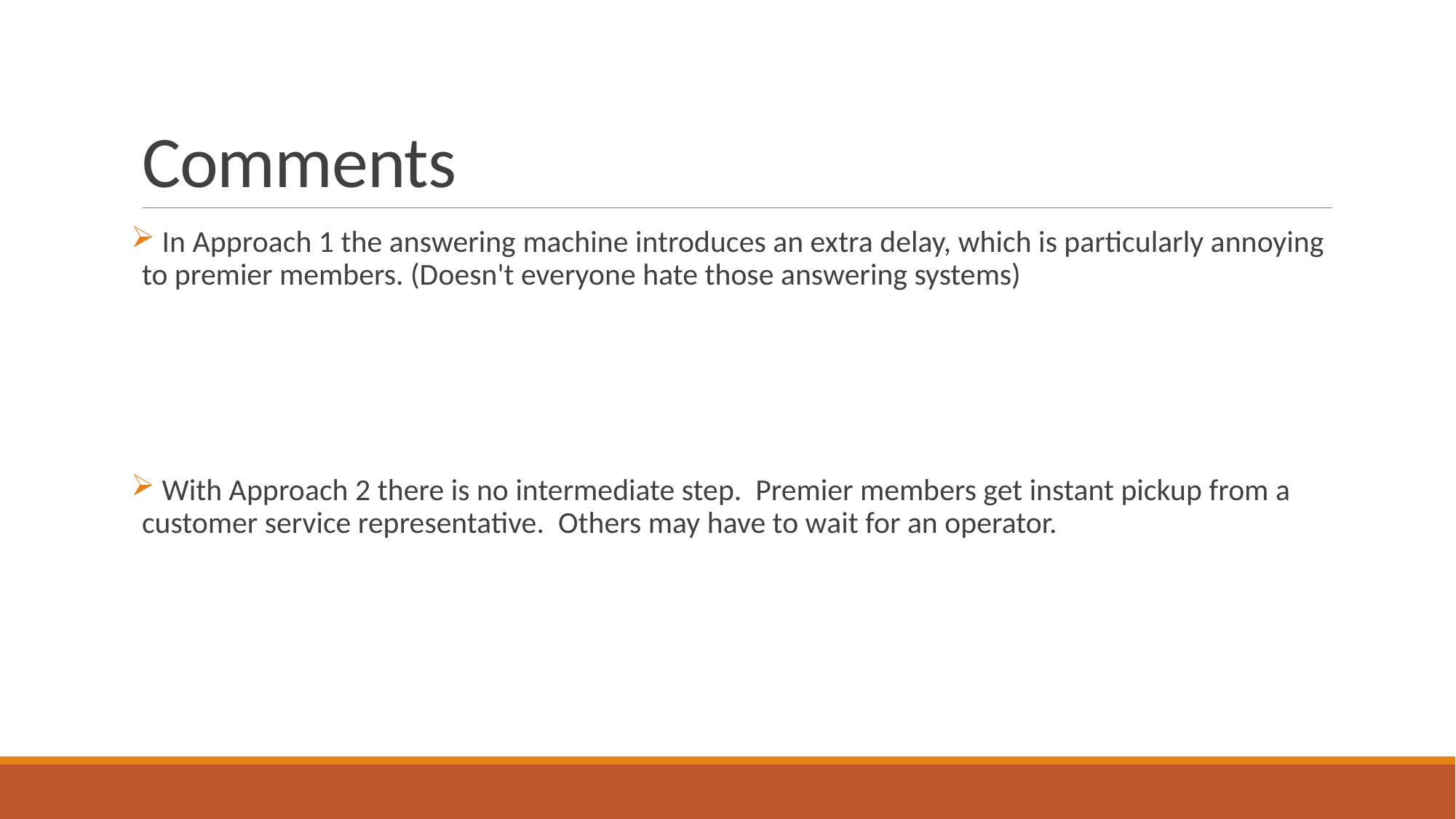

# Comments
 In Approach 1 the answering machine introduces an extra delay, which is particularly annoying to premier members. (Doesn't everyone hate those answering systems)

 With Approach 2 there is no intermediate step.  Premier members get instant pickup from a customer service representative.  Others may have to wait for an operator.